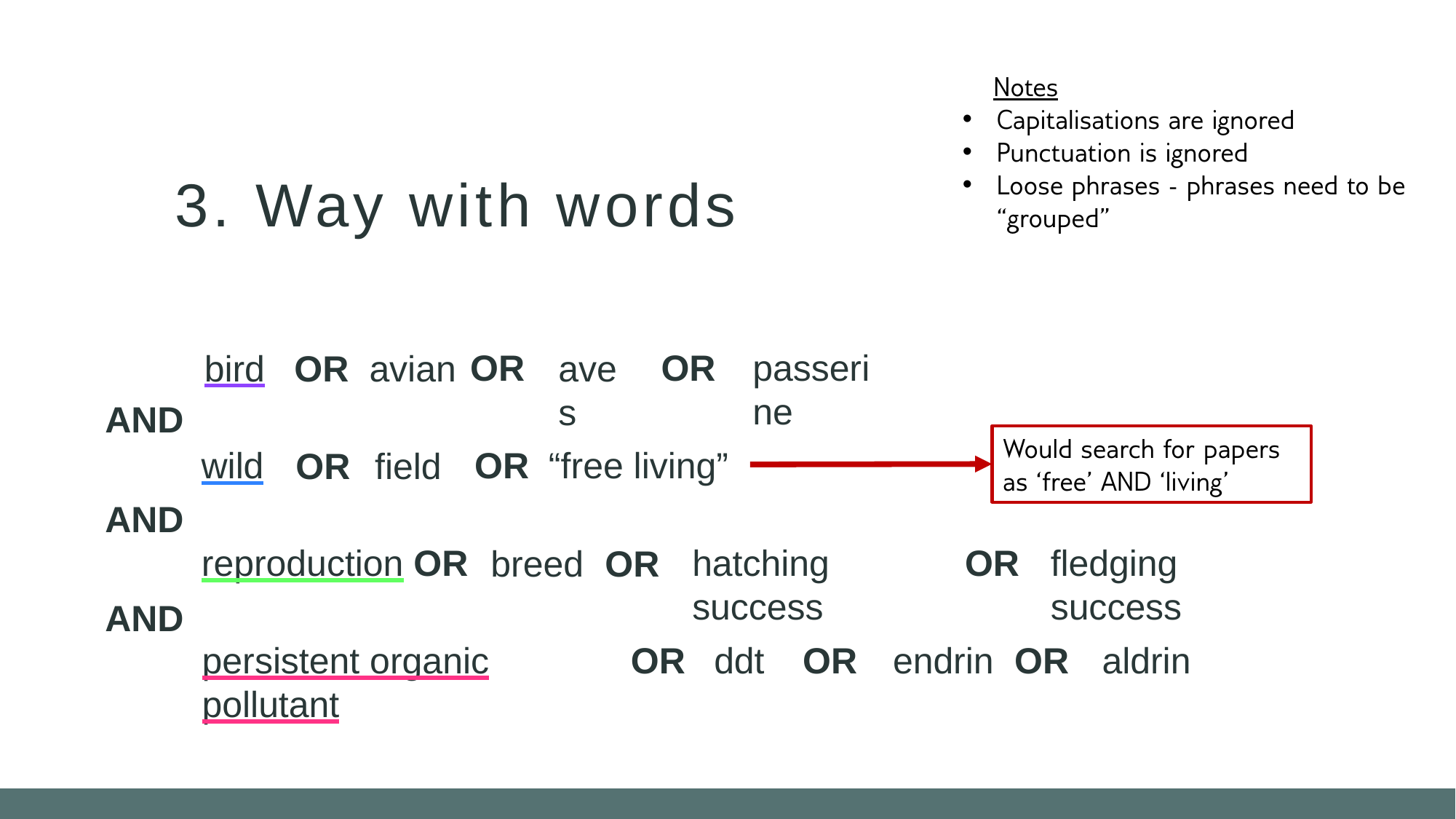

Notes
# 3. Way with words
Capitalisations are ignored
Punctuation is ignored
Loose phrases - phrases need to be “grouped”
OR
passerine
OR
avian
aves
    bird
OR
AND
Would search for papers as ‘free’ AND ‘living’
“free living”
OR
free living
wild
OR
field
AND
OR
hatching success
OR
fledging success
reproduction
OR
breed
AND
OR
persistent organic pollutant
OR
OR
endrin
aldrin
 ddt